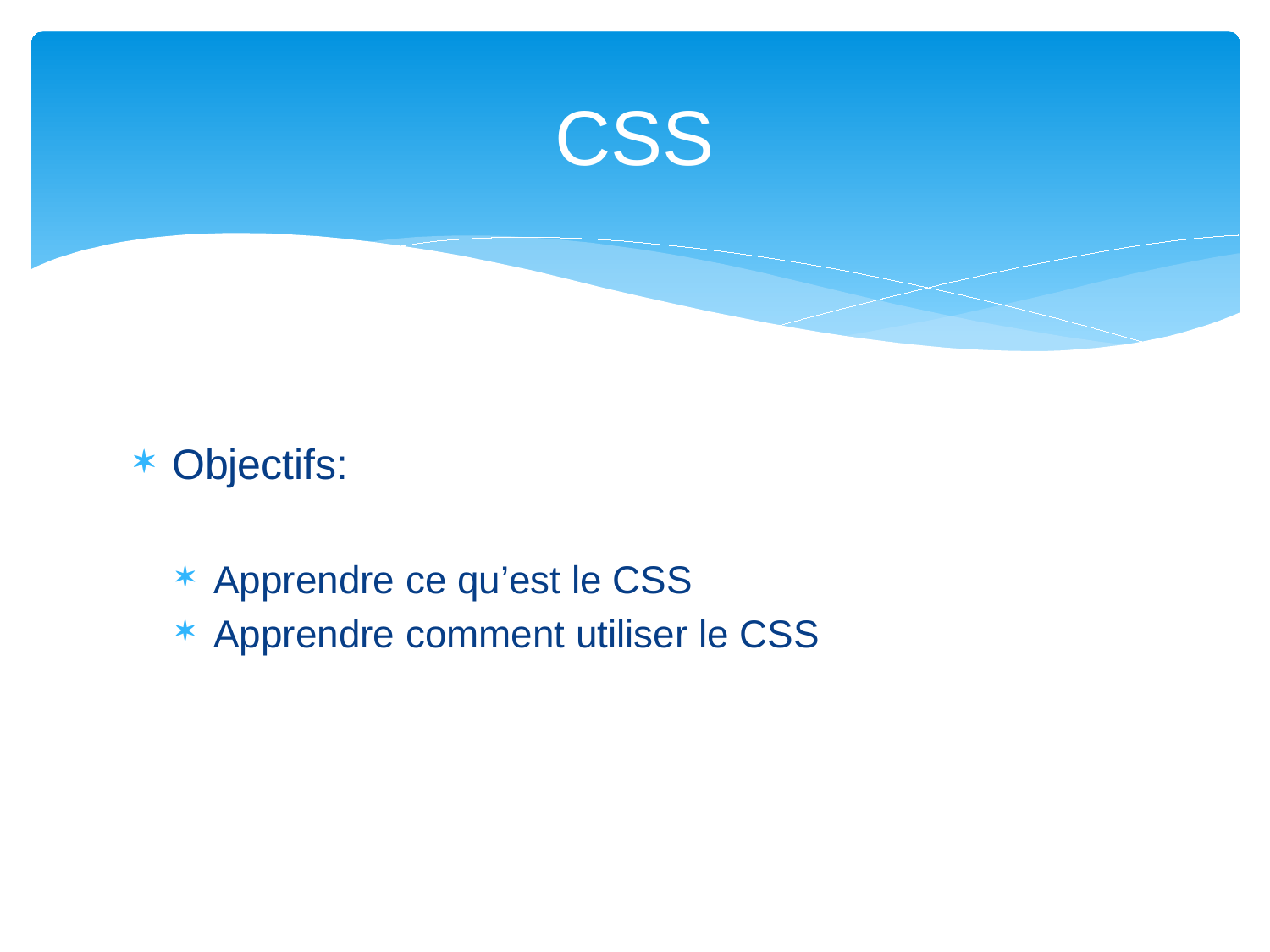

# CSS

Objectifs:

Apprendre ce qu’est le CSS
Apprendre comment utiliser le CSS